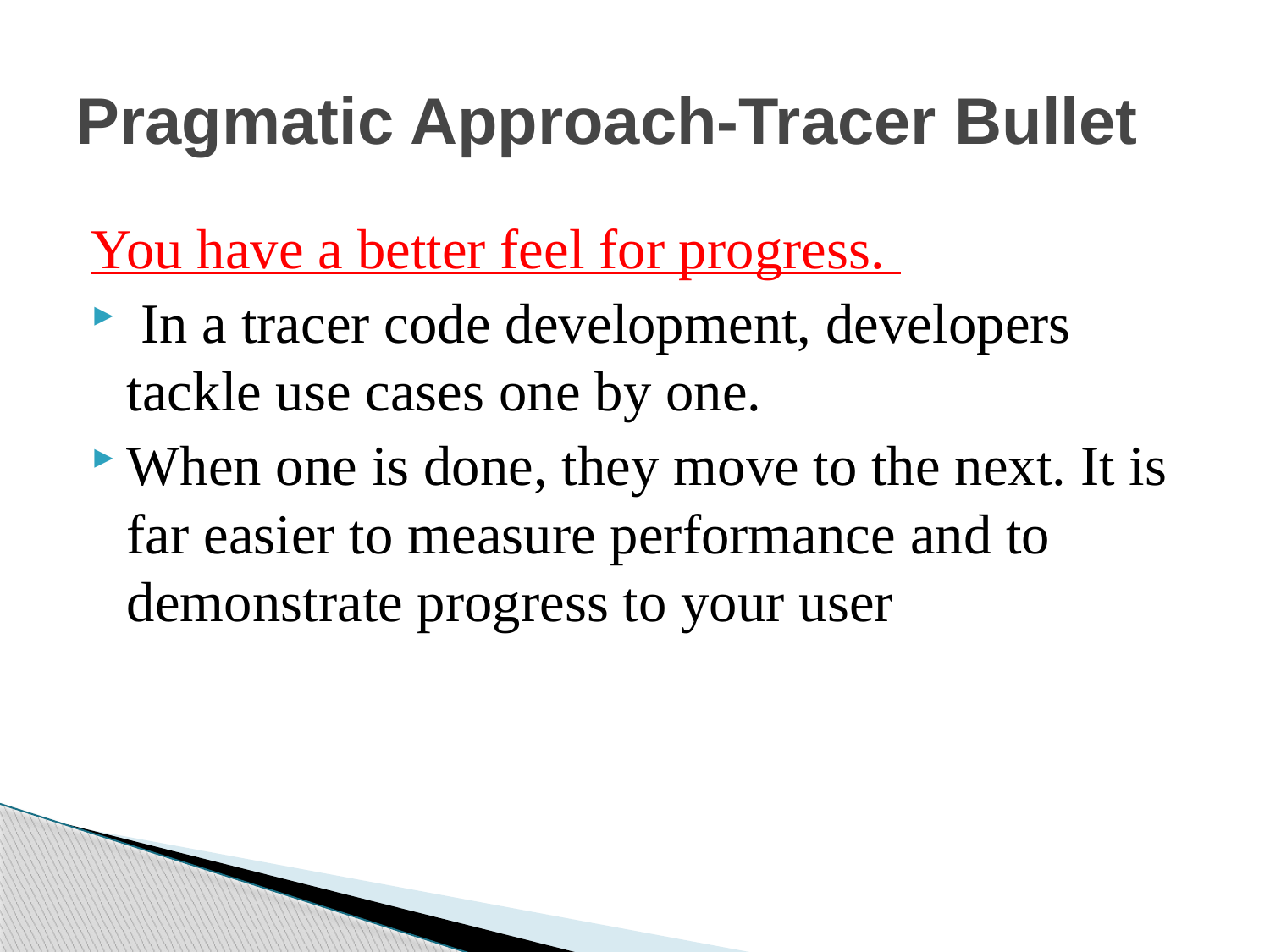

# Pragmatic Approach-Tracer Bullet
You have a better feel for progress.
 In a tracer code development, developers tackle use cases one by one.
When one is done, they move to the next. It is far easier to measure performance and to demonstrate progress to your user